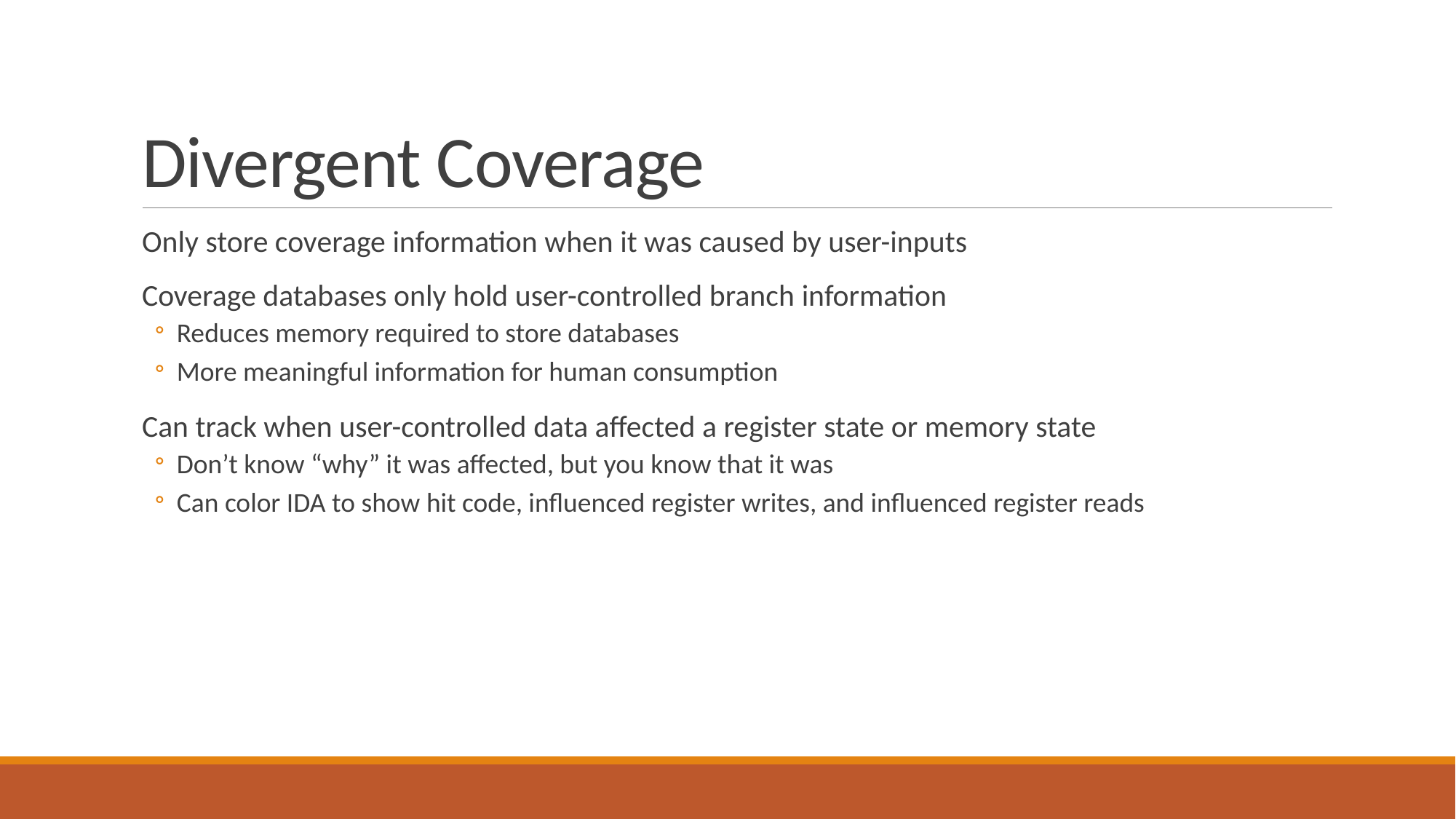

# Divergent Coverage
Only store coverage information when it was caused by user-inputs
Coverage databases only hold user-controlled branch information
Reduces memory required to store databases
More meaningful information for human consumption
Can track when user-controlled data affected a register state or memory state
Don’t know “why” it was affected, but you know that it was
Can color IDA to show hit code, influenced register writes, and influenced register reads